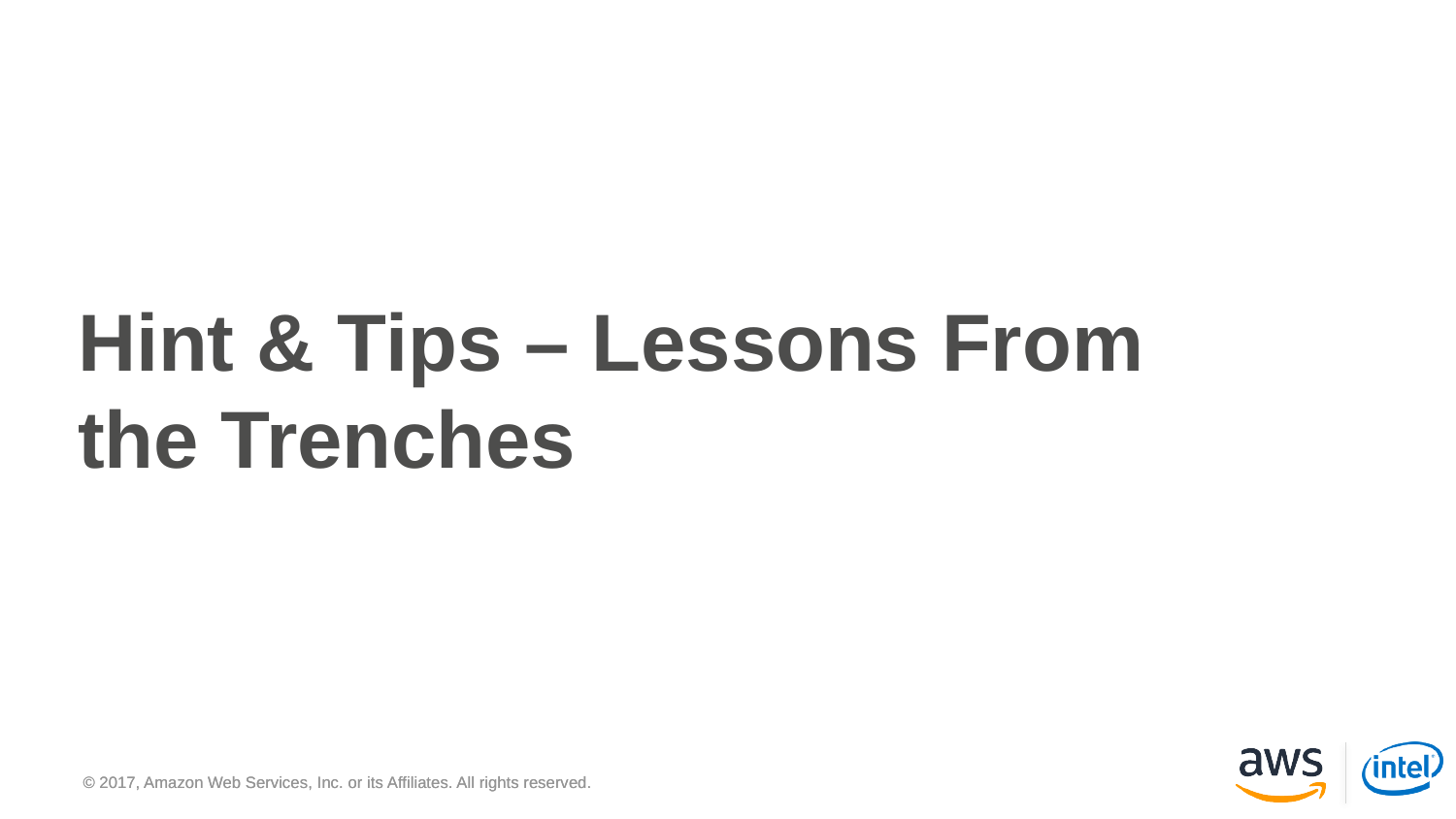

# Hint & Tips – Lessons From the Trenches